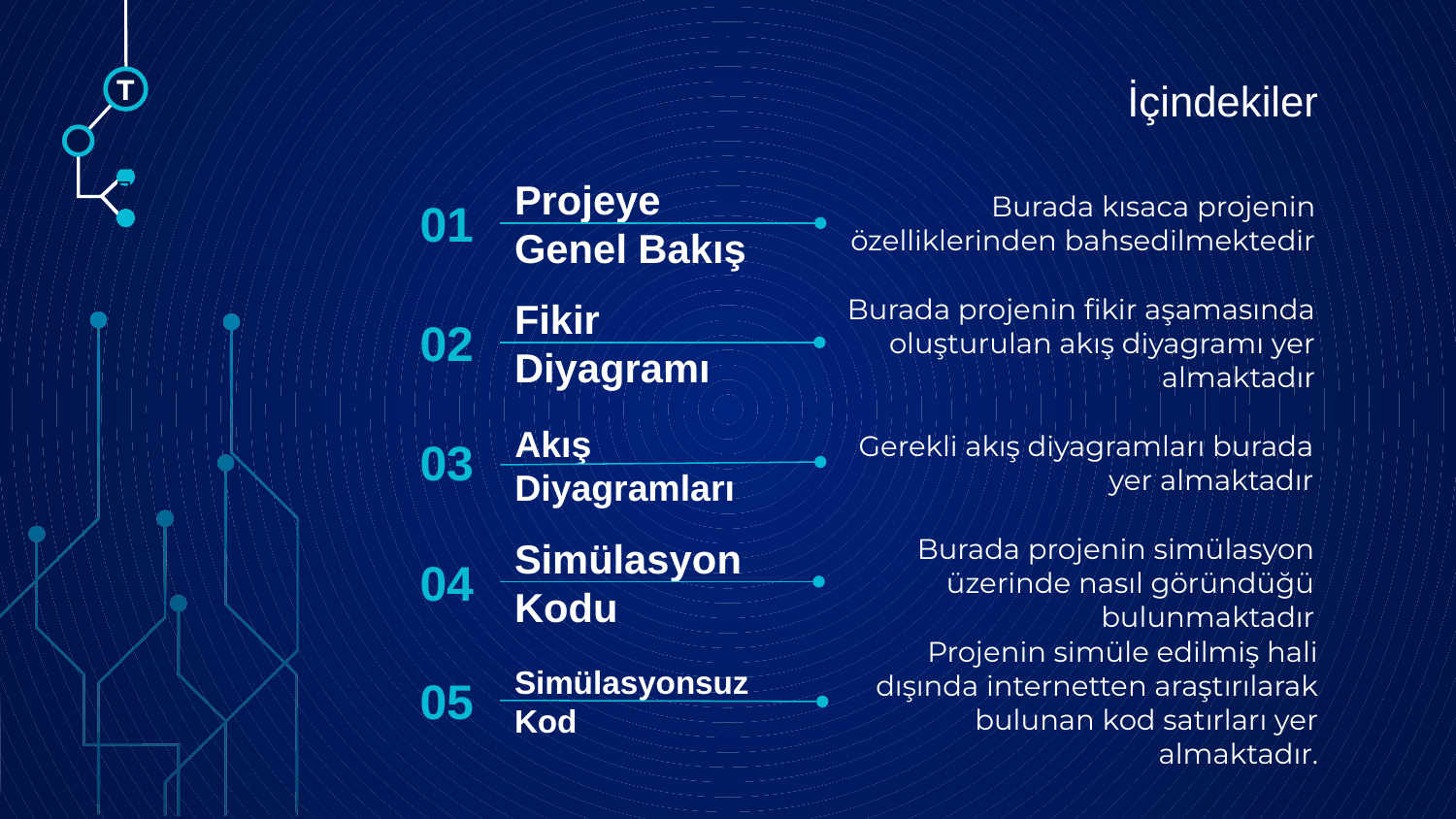

# İçindekiler
T

01
🠺

Burada kısaca projenin özelliklerinden bahsedilmektedir
Projeye  Genel Bakış
🠺
02
Burada projenin fikir aşamasında oluşturulan akış diyagramı yer almaktadır
Fikir Diyagramı
03
Gerekli akış diyagramları burada yer almaktadır
Akış Diyagramları
04
Burada projenin simülasyon üzerinde nasıl göründüğü bulunmaktadır
Simülasyon Kodu
05
Projenin simüle edilmiş hali dışında internetten araştırılarak bulunan kod satırları yer almaktadır.
Simülasyonsuz Kod